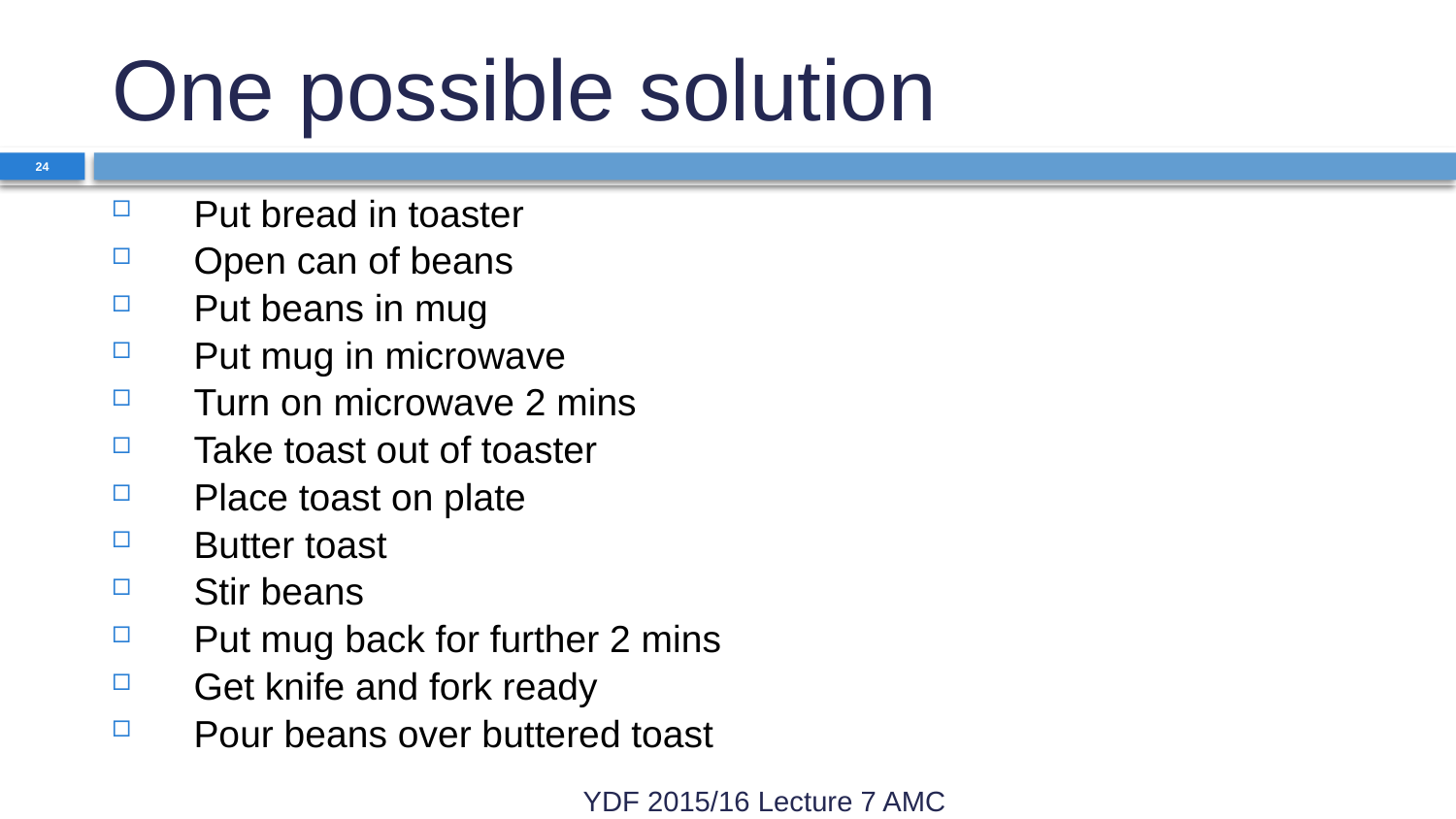

# One possible solution
24
Put bread in toaster
Open can of beans
Put beans in mug
Put mug in microwave
Turn on microwave 2 mins
Take toast out of toaster
Place toast on plate
Butter toast
Stir beans
Put mug back for further 2 mins
Get knife and fork ready
Pour beans over buttered toast
YDF 2015/16 Lecture 7 AMC